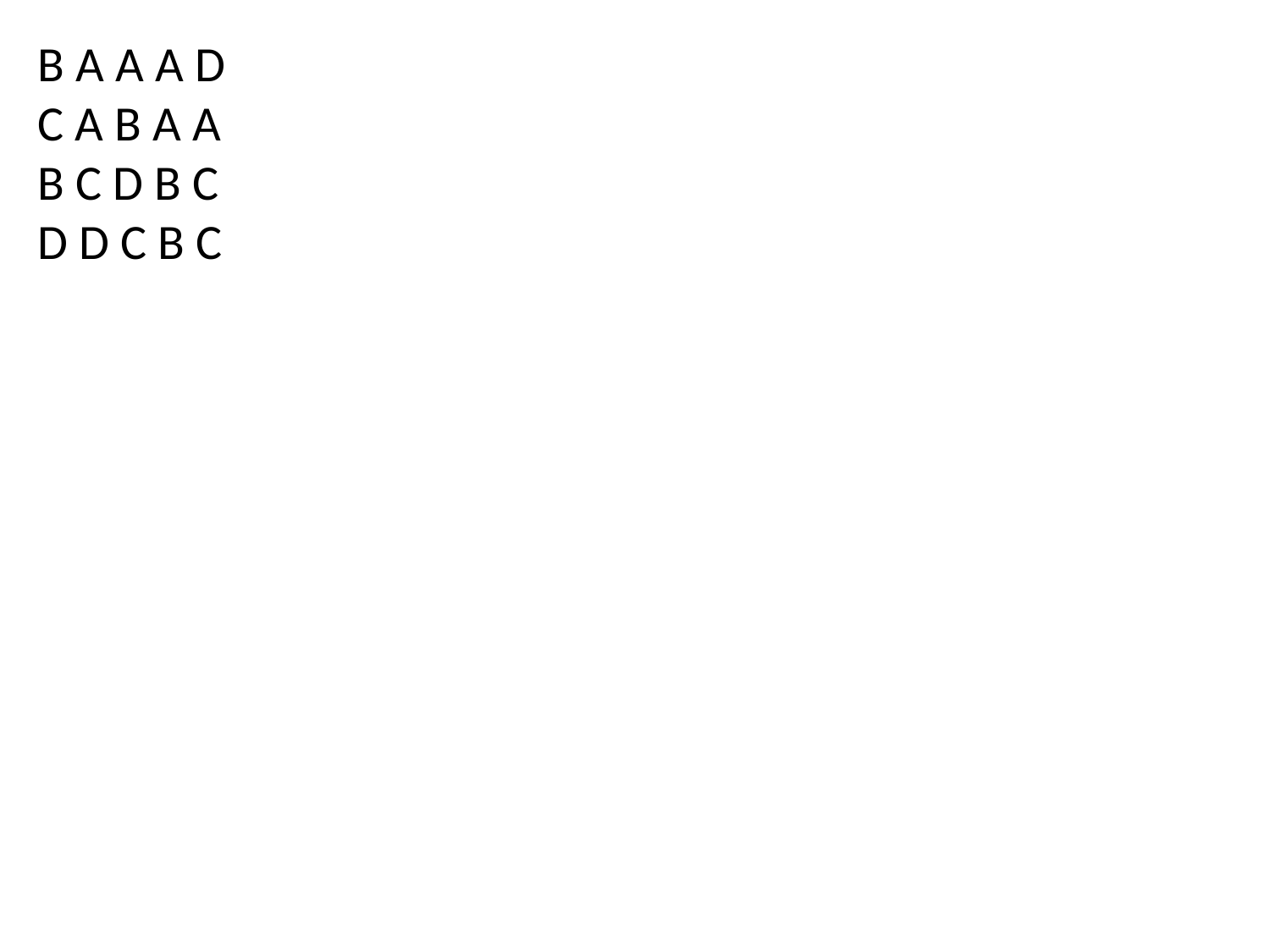

B A A A D
C A B A A
B C D B C
D D C B C